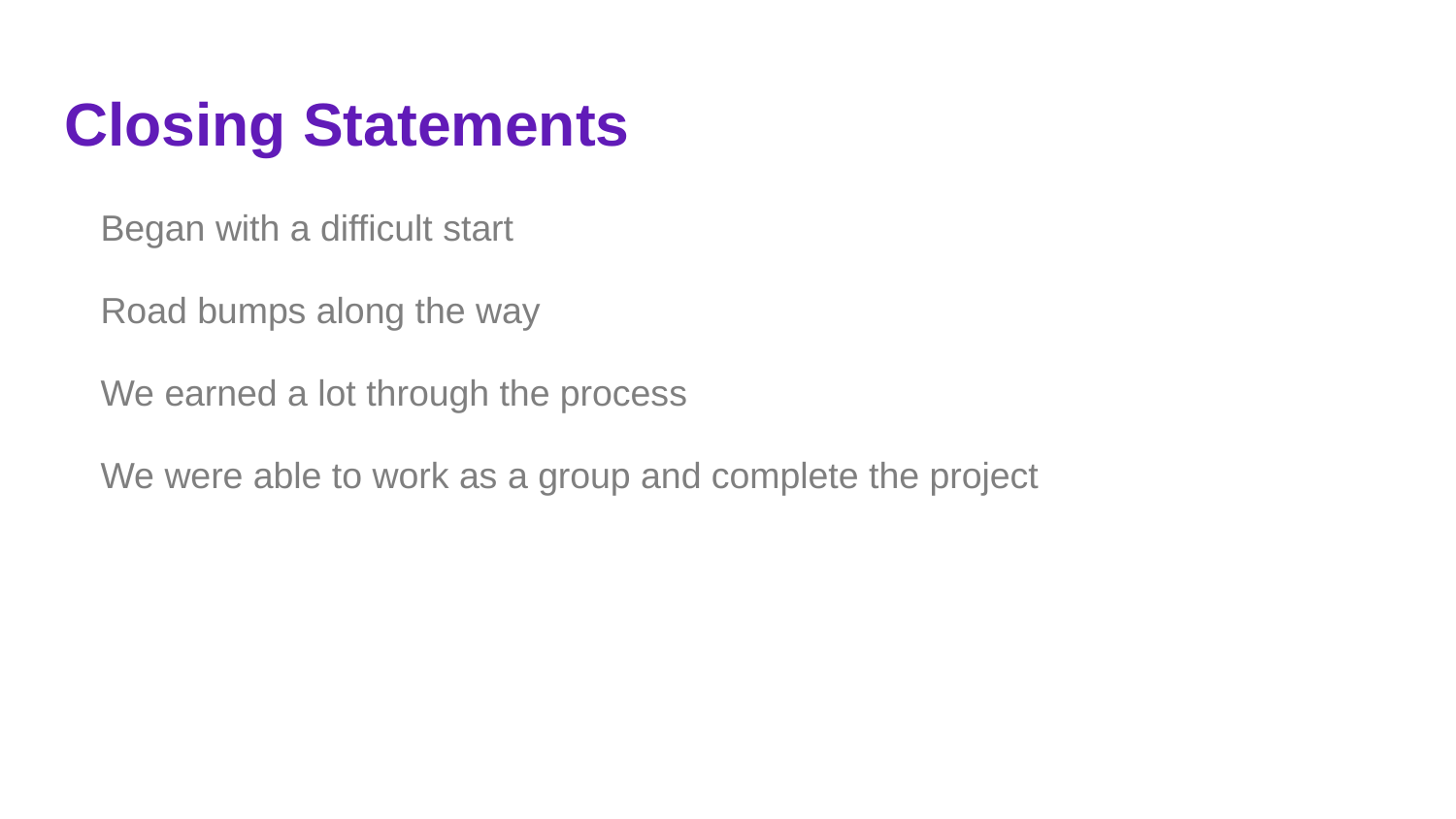

# Closing Statements
Began with a difficult start
Road bumps along the way
We earned a lot through the process
We were able to work as a group and complete the project